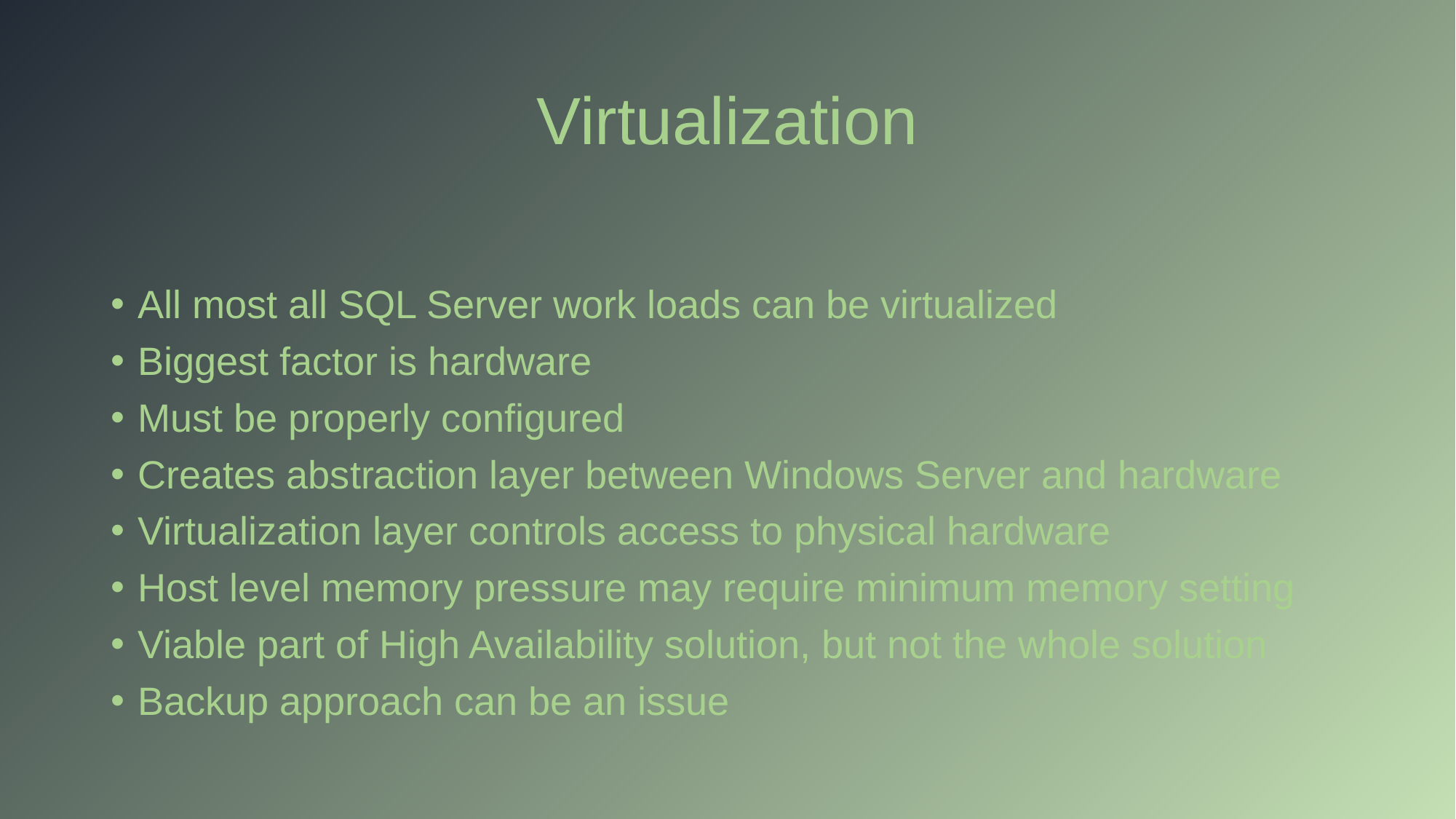

# Virtualization

All most all SQL Server work loads can be virtualized
Biggest factor is hardware
Must be properly configured
Creates abstraction layer between Windows Server and hardware
Virtualization layer controls access to physical hardware
Host level memory pressure may require minimum memory setting
Viable part of High Availability solution, but not the whole solution
Backup approach can be an issue